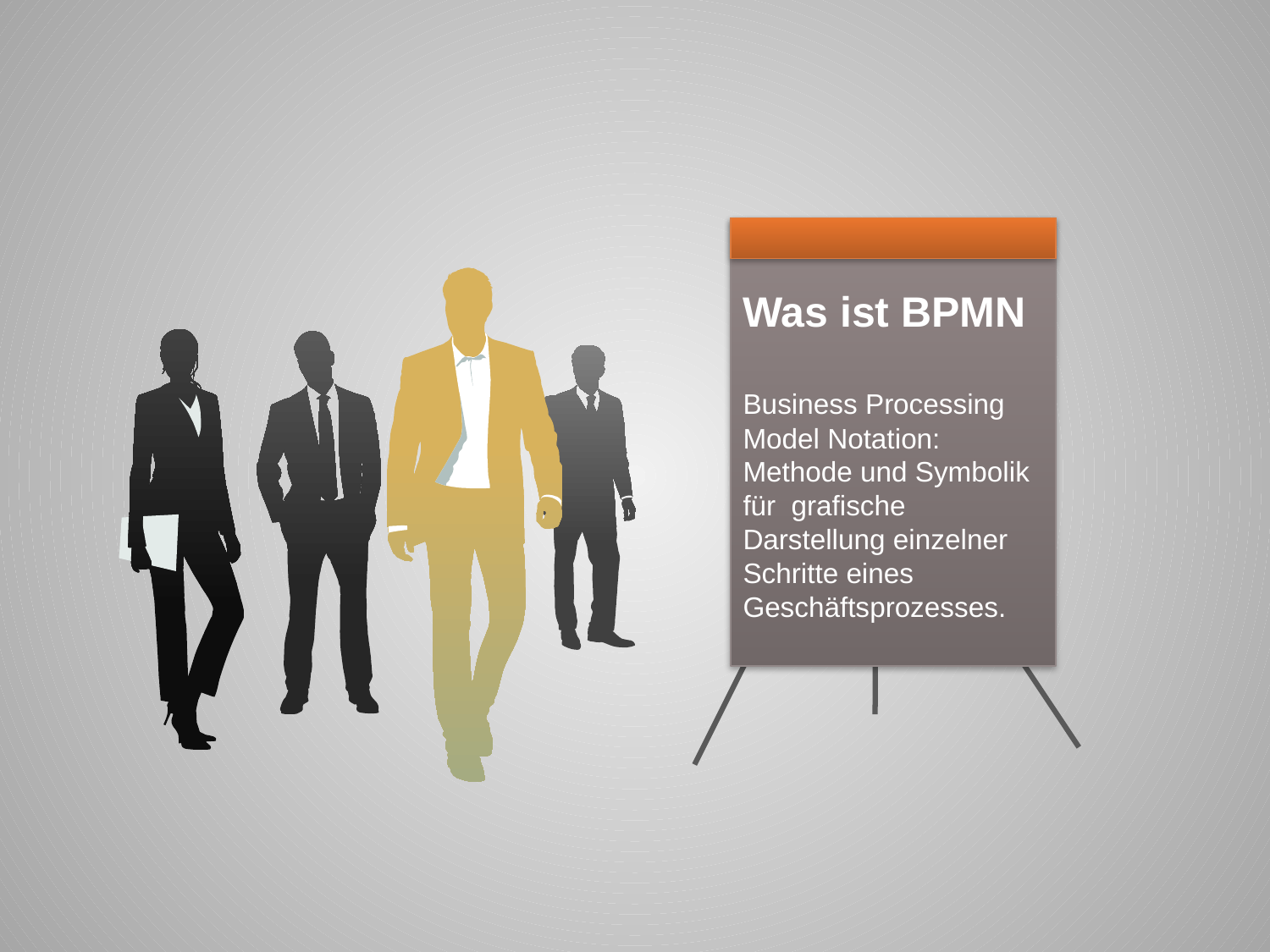

Was ist BPMN

Business Processing Model Notation:
Methode und Symbolik für  grafische Darstellung einzelner Schritte eines Geschäftsprozesses.